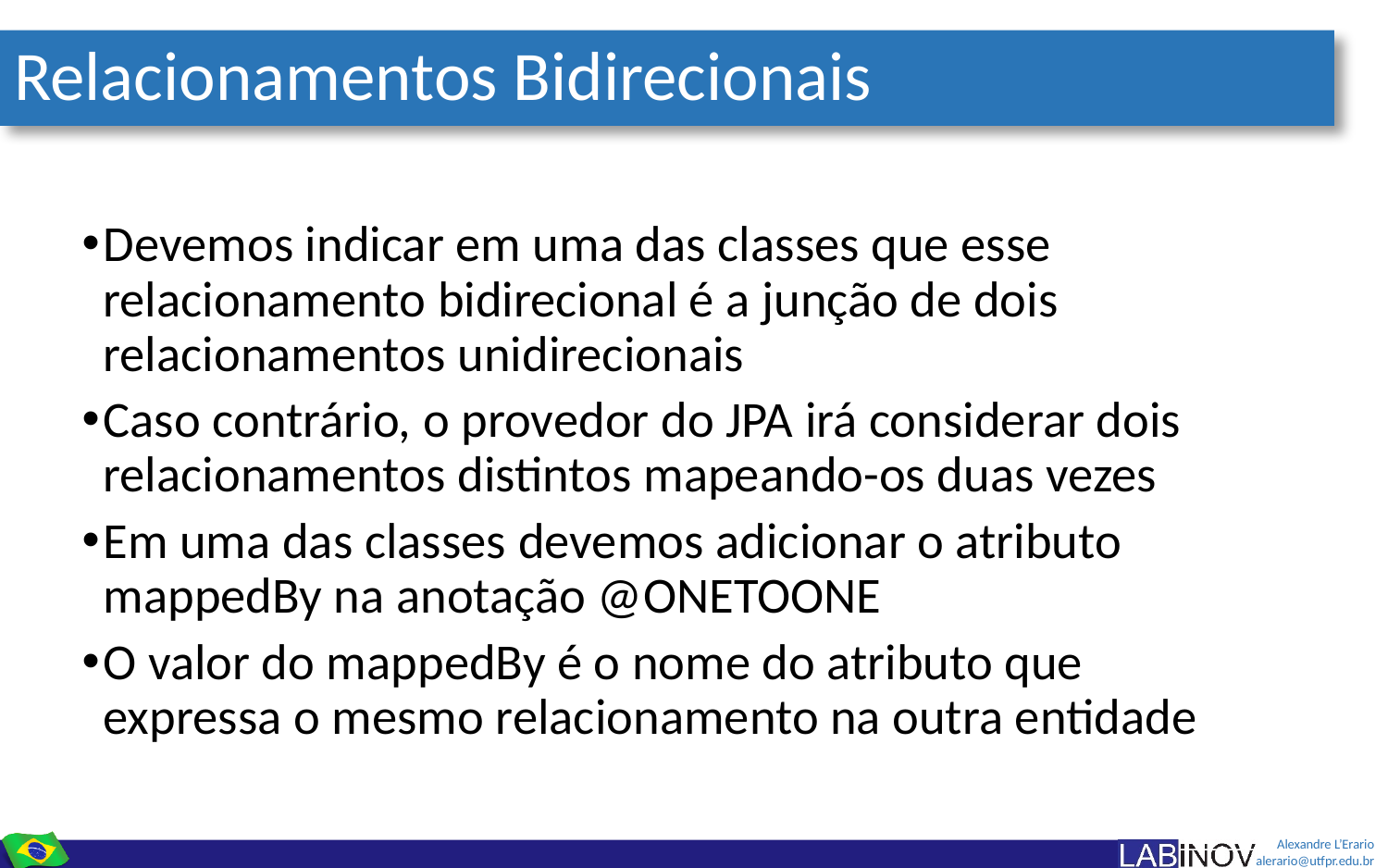

# Relacionamentos Bidirecionais
Devemos indicar em uma das classes que esse relacionamento bidirecional é a junção de dois relacionamentos unidirecionais
Caso contrário, o provedor do JPA irá considerar dois relacionamentos distintos mapeando-os duas vezes
Em uma das classes devemos adicionar o atributo mappedBy na anotação @ONETOONE
O valor do mappedBy é o nome do atributo que expressa o mesmo relacionamento na outra entidade